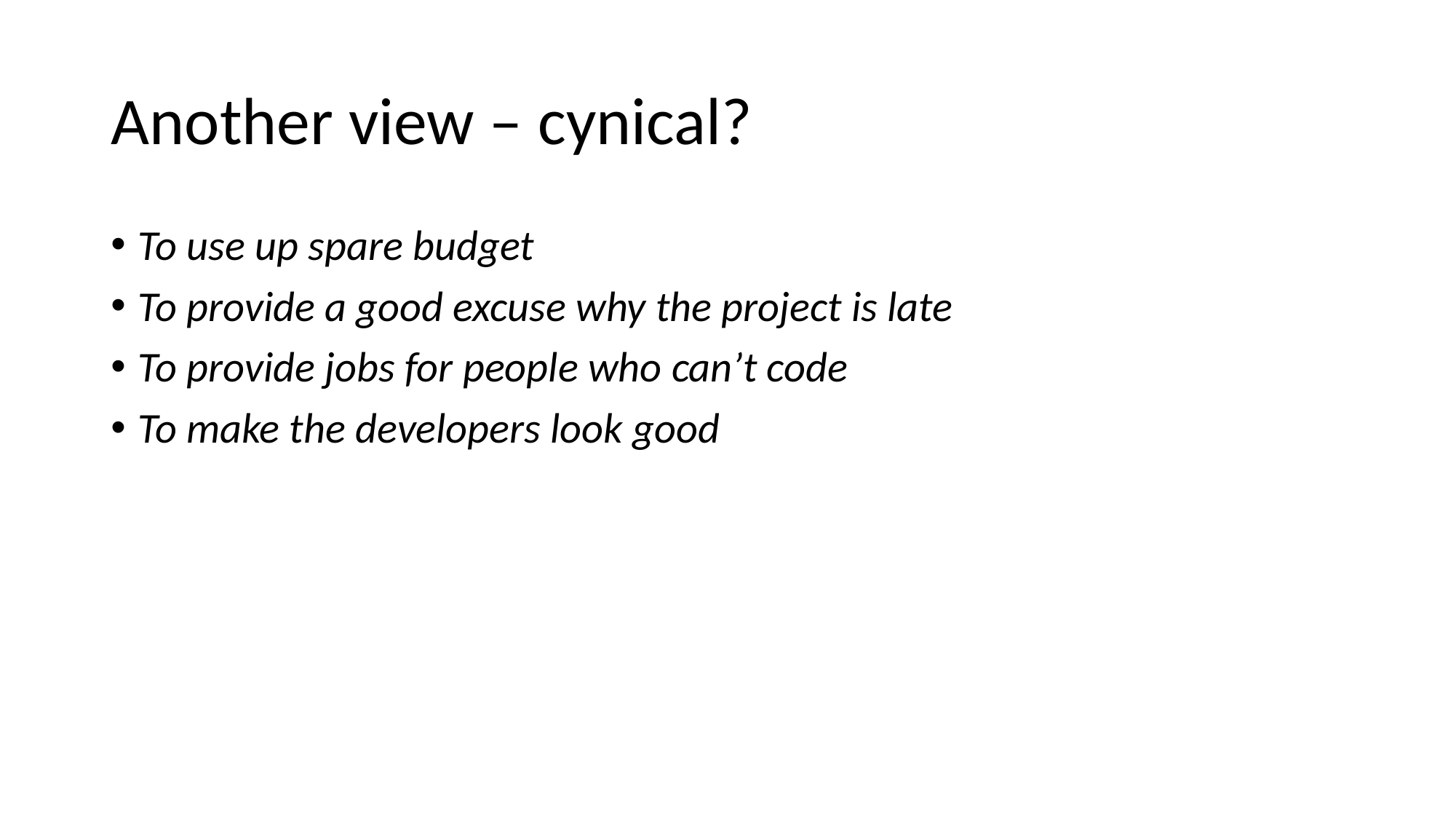

# Another view – cynical?
To use up spare budget
To provide a good excuse why the project is late
To provide jobs for people who can’t code
To make the developers look good